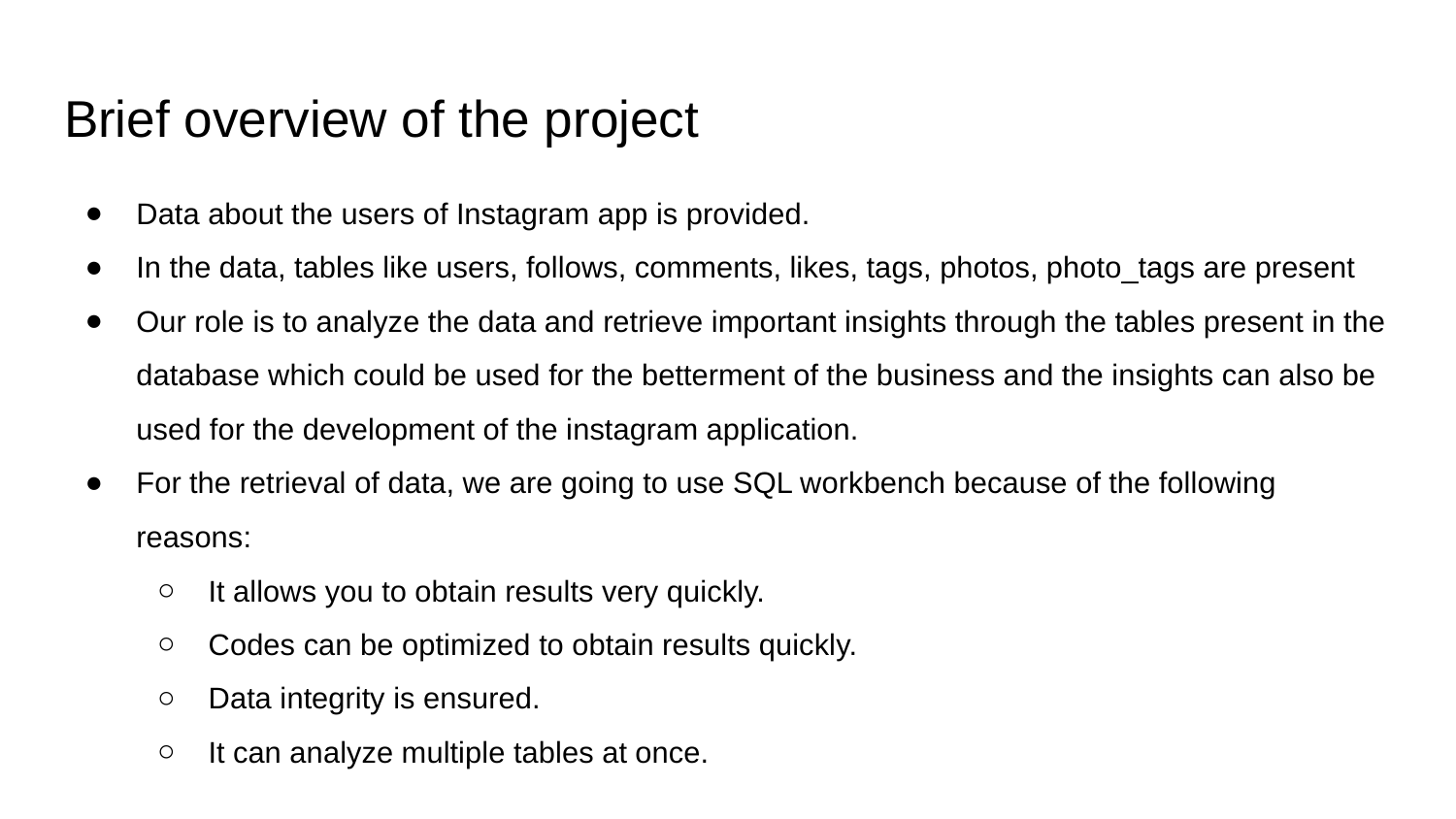

# Brief overview of the project
Data about the users of Instagram app is provided.
In the data, tables like users, follows, comments, likes, tags, photos, photo_tags are present
Our role is to analyze the data and retrieve important insights through the tables present in the database which could be used for the betterment of the business and the insights can also be used for the development of the instagram application.
For the retrieval of data, we are going to use SQL workbench because of the following reasons:
It allows you to obtain results very quickly.
Codes can be optimized to obtain results quickly.
Data integrity is ensured.
It can analyze multiple tables at once.